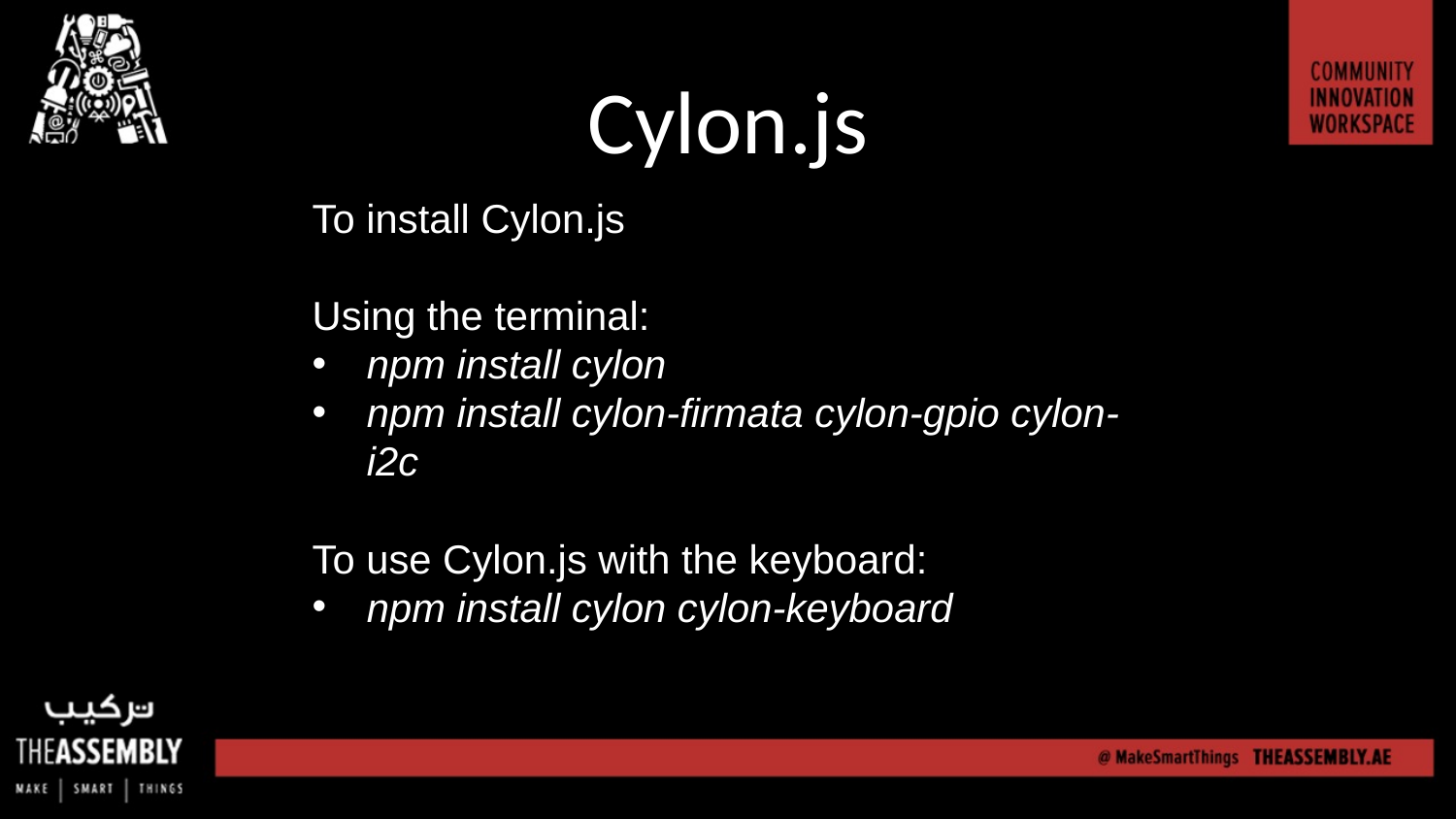

# Cylon.js
To install Cylon.js

Using the terminal:
npm install cylon
npm install cylon-firmata cylon-gpio cylon-i2c

To use Cylon.js with the keyboard:
npm install cylon cylon-keyboard